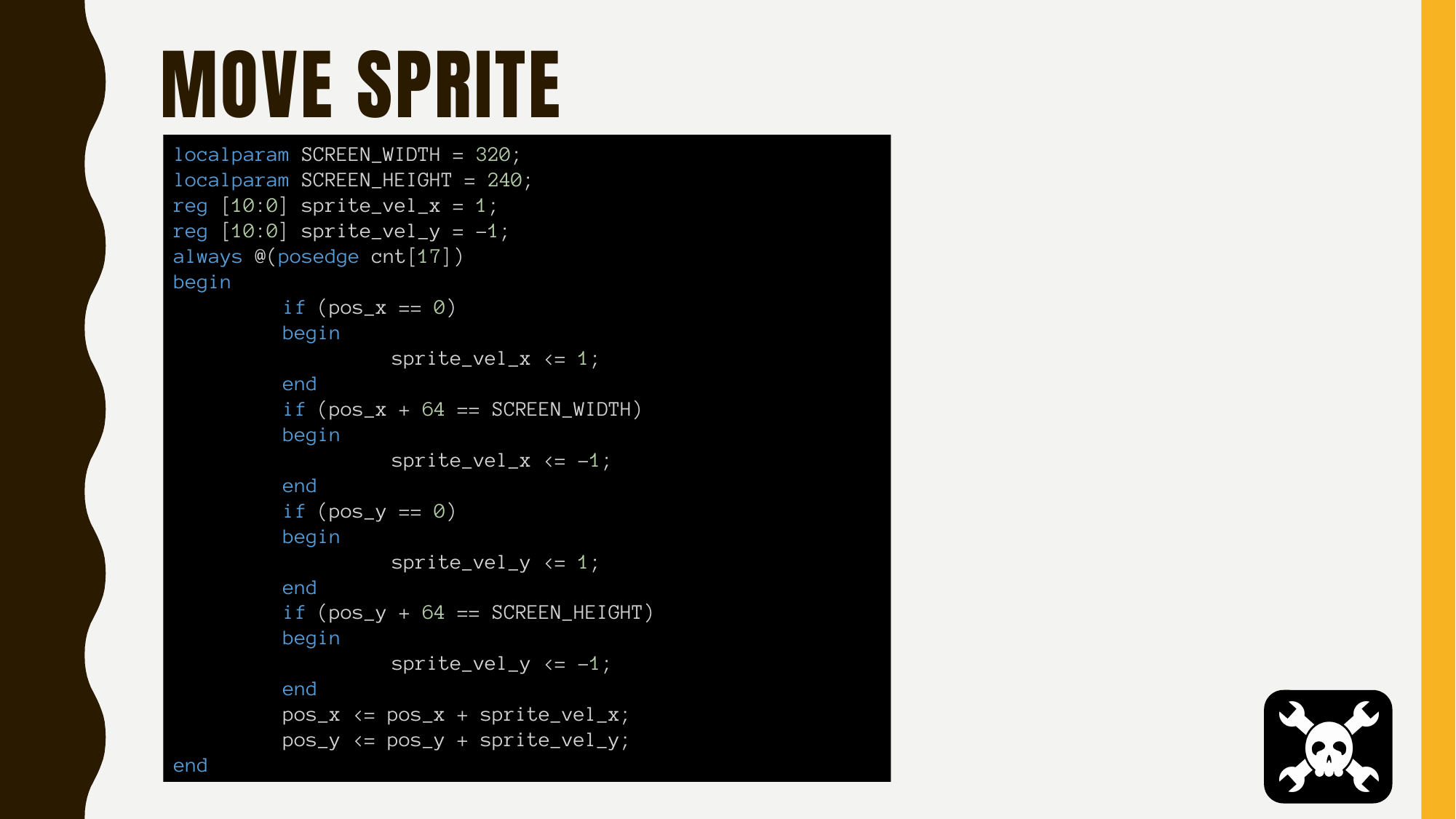

# MOVE SPRITE
localparam SCREEN_WIDTH = 320;
localparam SCREEN_HEIGHT = 240;
reg [10:0] sprite_vel_x = 1;
reg [10:0] sprite_vel_y = -1;
always @(posedge cnt[17])
begin
	if (pos_x == 0)
	begin
		sprite_vel_x <= 1;
	end
	if (pos_x + 64 == SCREEN_WIDTH)
	begin
		sprite_vel_x <= -1;
	end
	if (pos_y == 0)
	begin
		sprite_vel_y <= 1;
	end
	if (pos_y + 64 == SCREEN_HEIGHT)
	begin
		sprite_vel_y <= -1;
	end
	pos_x <= pos_x + sprite_vel_x;
	pos_y <= pos_y + sprite_vel_y;
end